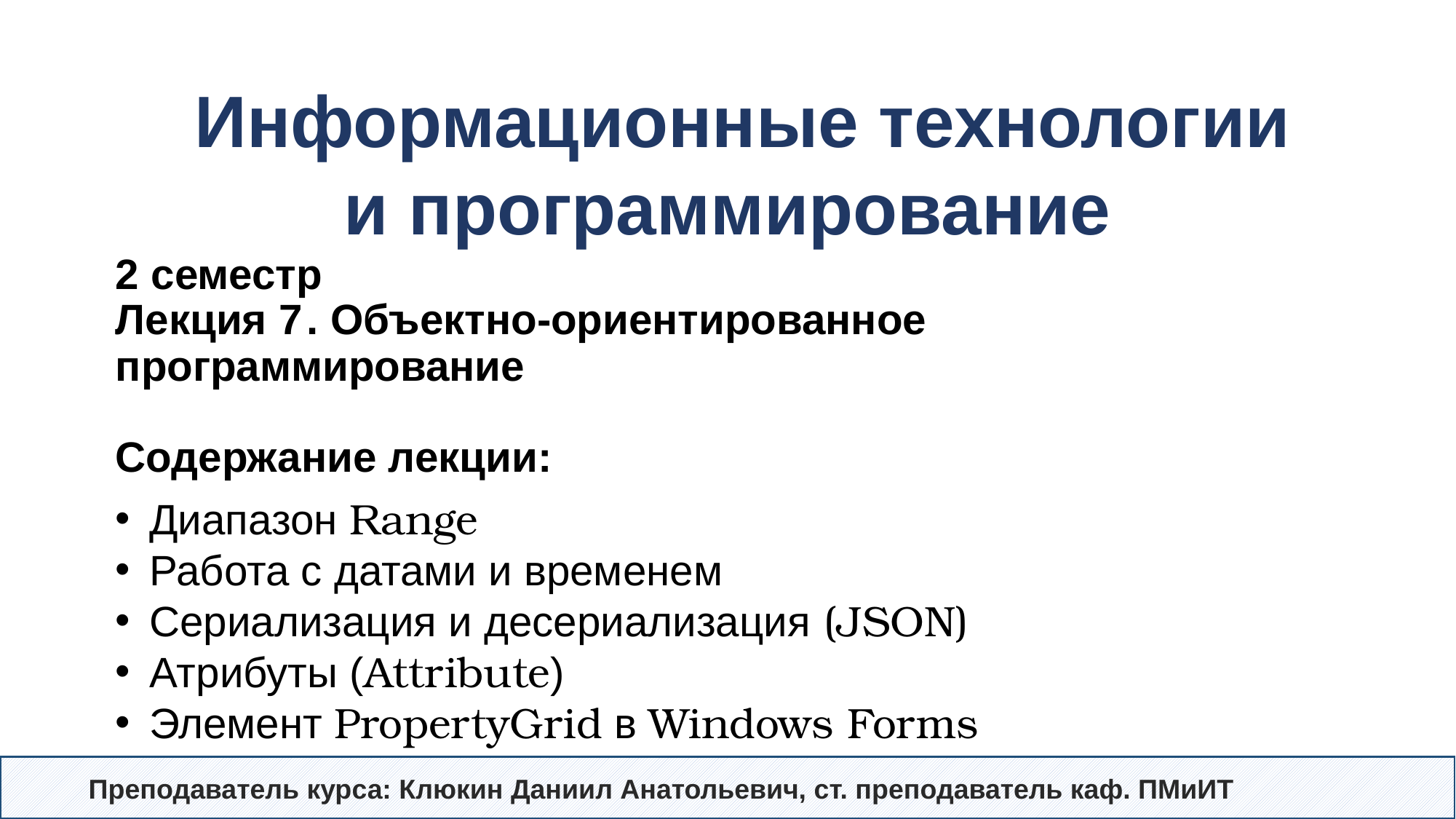

Информационные технологии
и программирование
# 2 семестр Лекция 7. Объектно-ориентированное программирование Содержание лекции:
Диапазон Range
Работа с датами и временем
Сериализация и десериализация (JSON)
Атрибуты (Attribute)
Элемент PropertyGrid в Windows Forms
Преподаватель курса: Клюкин Даниил Анатольевич, ст. преподаватель каф. ПМиИТ